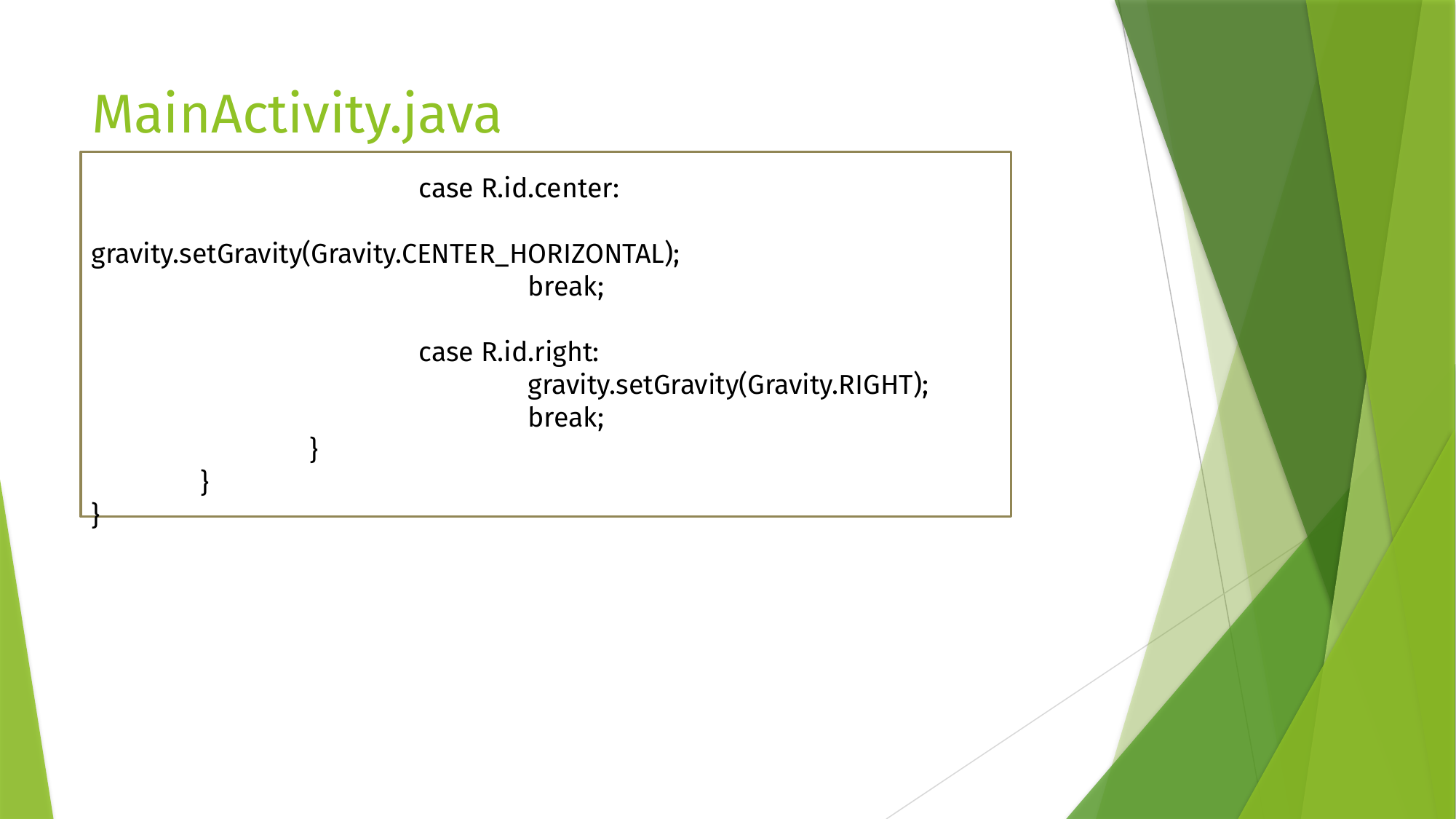

# MainActivity.java

			case R.id.center:
				gravity.setGravity(Gravity.CENTER_HORIZONTAL);
				break;

			case R.id.right:
				gravity.setGravity(Gravity.RIGHT);
				break;
		}
	}
}